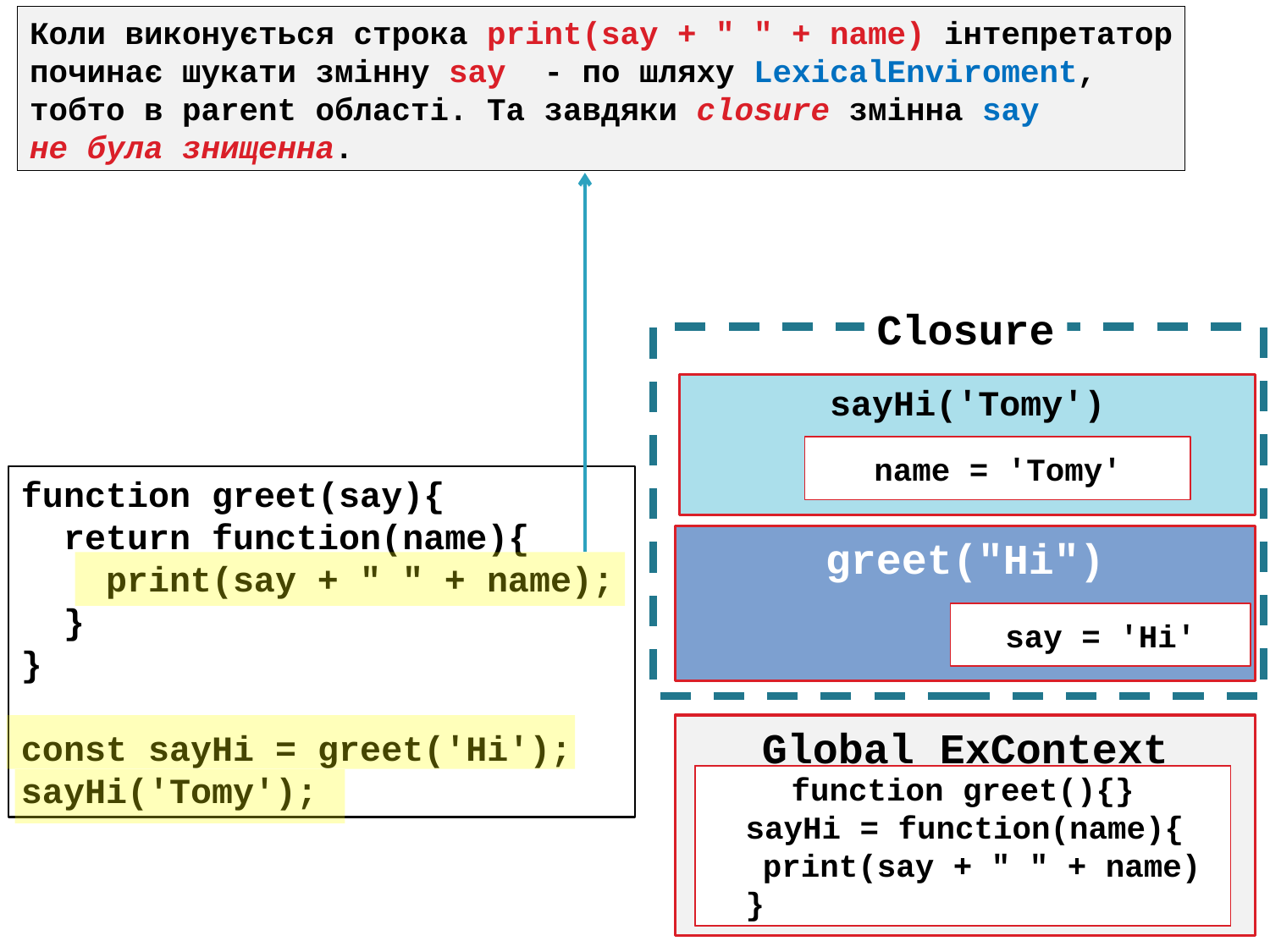

Коли виконується строка print(say + " " + name) інтепретатор
починає шукати змінну say  - по шляху LexicalEnviroment,
тобто в parent області. Та завдяки closure змінна say
не була знищенна.
Closure

sayHi('Tomy')
name = 'Tomy'
function greet(say){
  return function(name){
    print(say + " " + name);
  }
}

const sayHi = greet('Hi');
sayHi('Tomy');
greet("Hi")

say = 'Hi'

Global ExContext
function greet(){}
  sayHi = function(name){
  print(say + " " + name)
  }
function greet(){}
sayHi